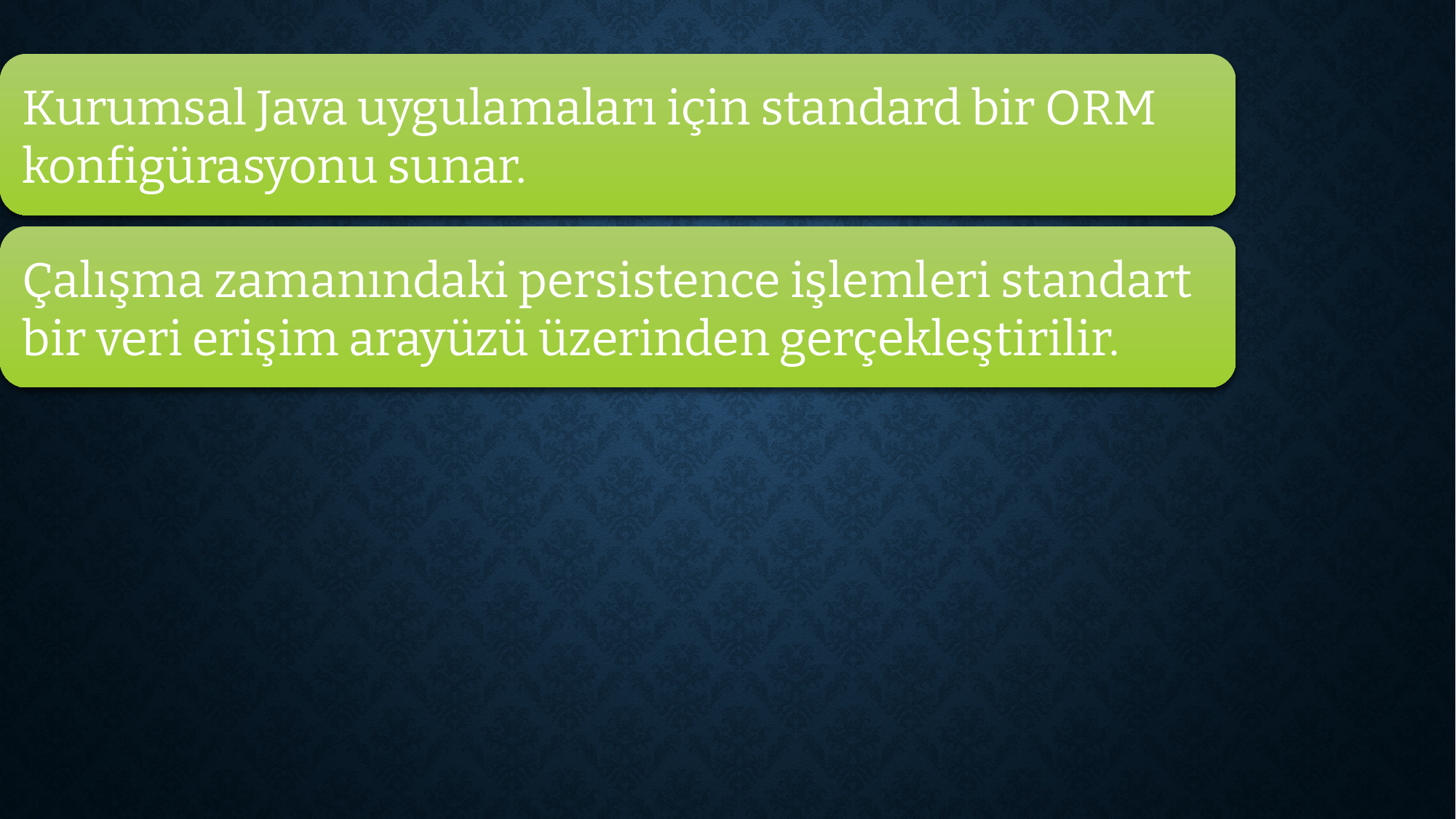

# JPA’nın Faydaları
Kurumsal Java uygulamaları için standard bir ORM konfigürasyonu sunar.
Çalışma zamanındaki persistence işlemleri standart bir veri erişim arayüzü üzerinden gerçekleştirilir.